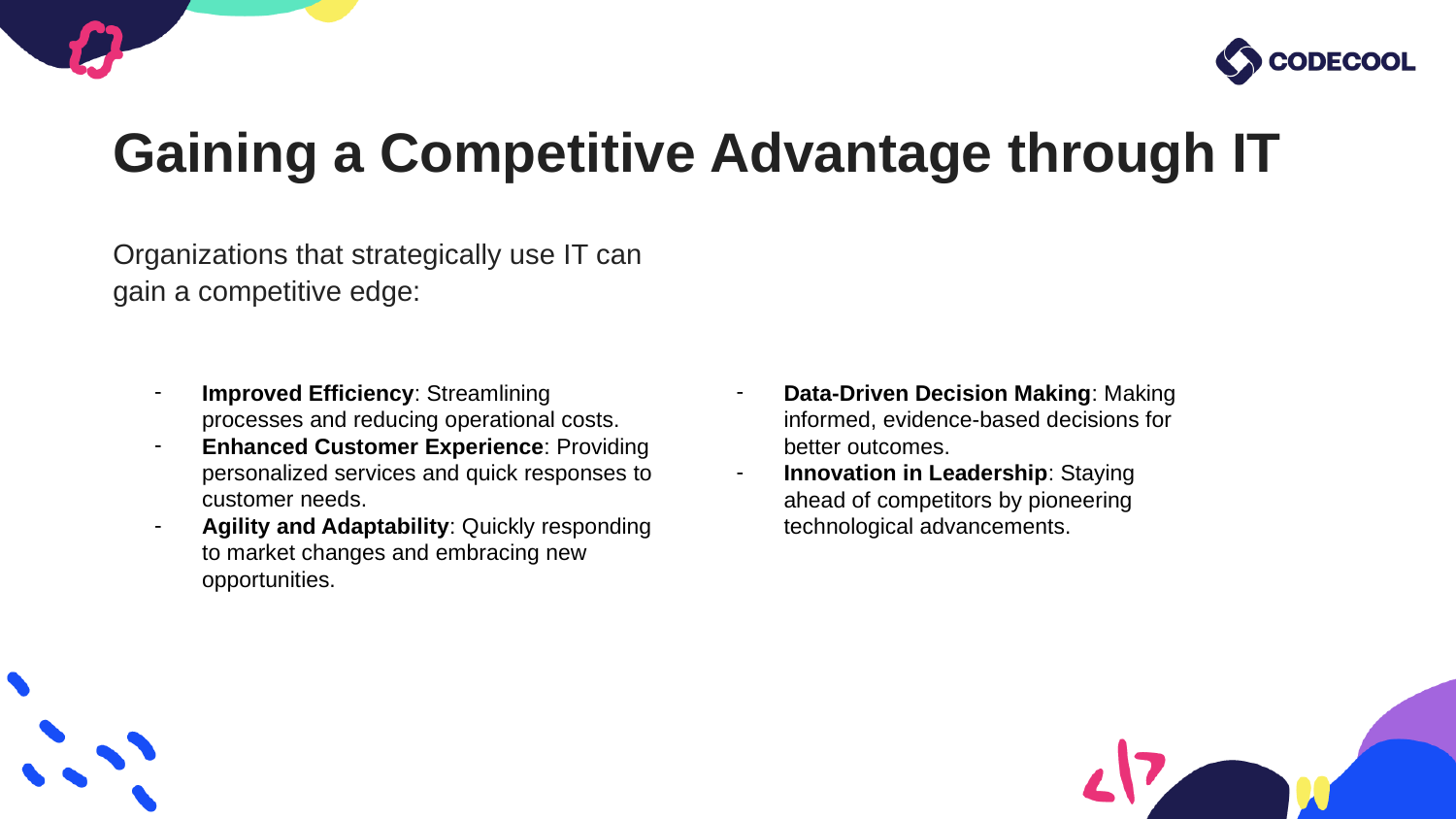

# Gaining a Competitive Advantage through IT
Organizations that strategically use IT can gain a competitive edge:
Improved Efficiency: Streamlining processes and reducing operational costs.
Enhanced Customer Experience: Providing personalized services and quick responses to customer needs.
Agility and Adaptability: Quickly responding to market changes and embracing new opportunities.
Data-Driven Decision Making: Making informed, evidence-based decisions for better outcomes.
Innovation in Leadership: Staying ahead of competitors by pioneering technological advancements.